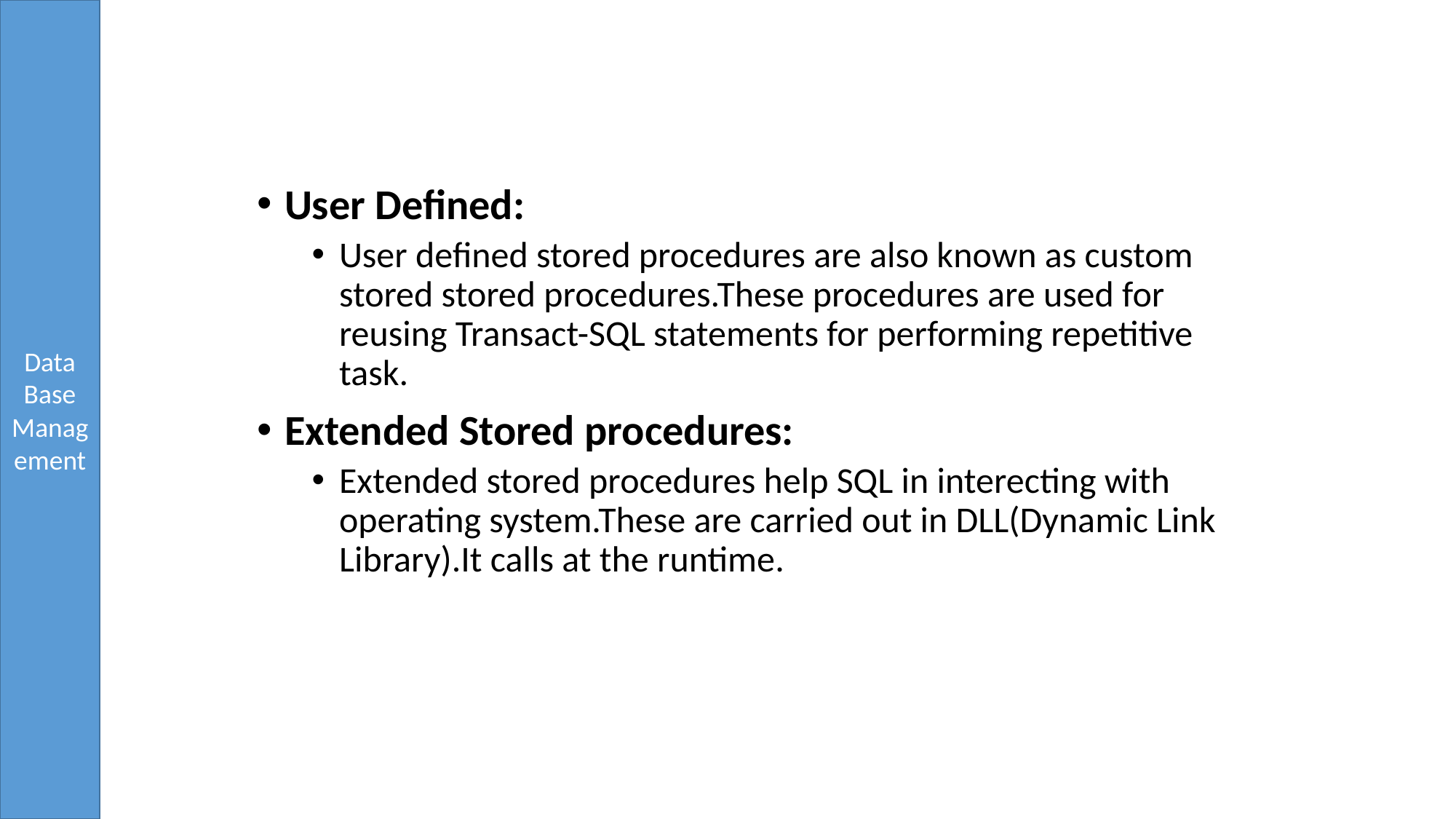

Types Of Stored Procedures
User Defined:
User defined stored procedures are also known as custom stored stored procedures.These procedures are used for reusing Transact-SQL statements for performing repetitive task.
Extended Stored procedures:
Extended stored procedures help SQL in interecting with operating system.These are carried out in DLL(Dynamic Link Library).It calls at the runtime.